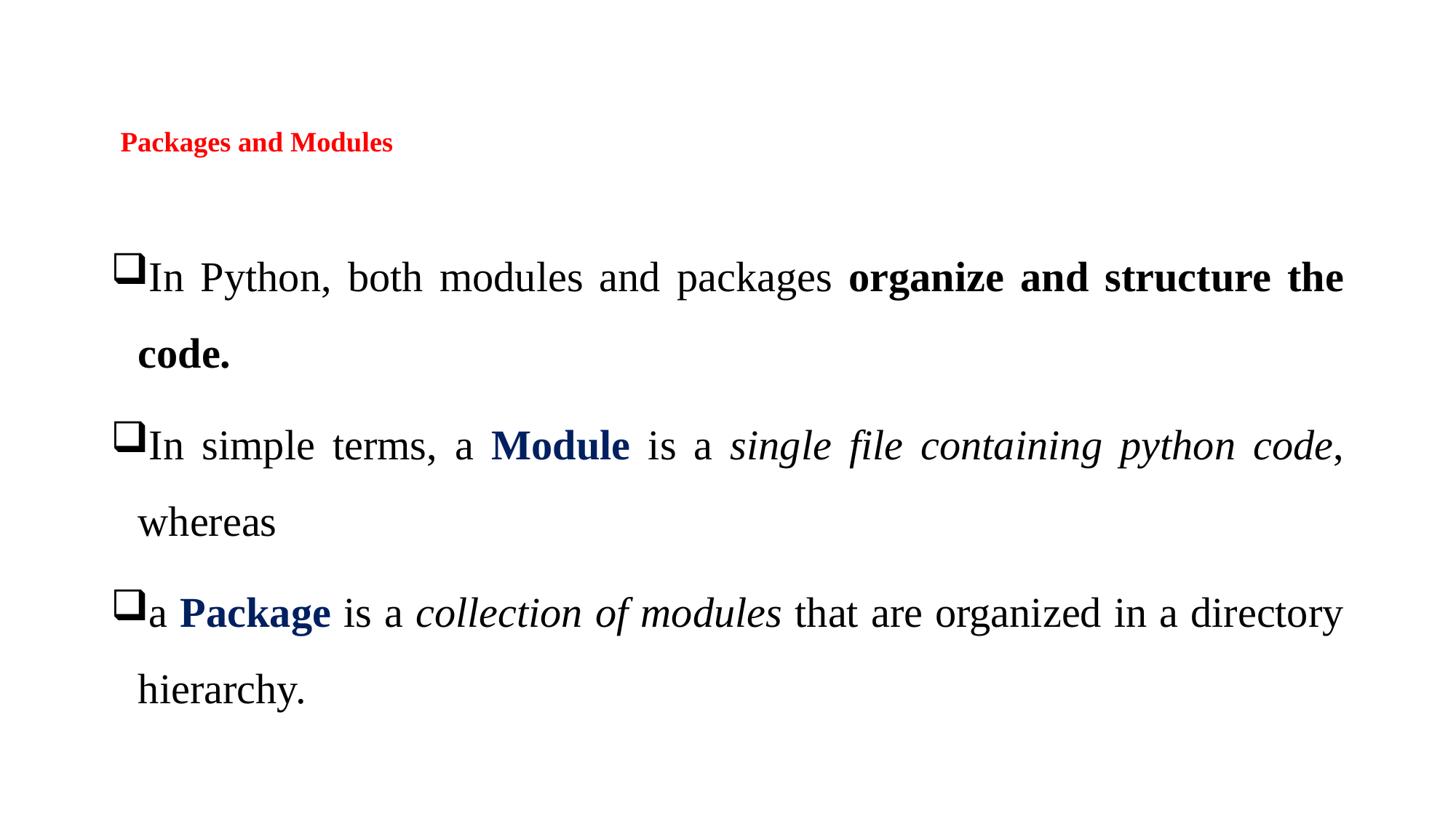

# Packages and Modules
In Python, both modules and packages organize and structure the code.
In simple terms, a Module is a single file containing python code, whereas
a Package is a collection of modules that are organized in a directory hierarchy.